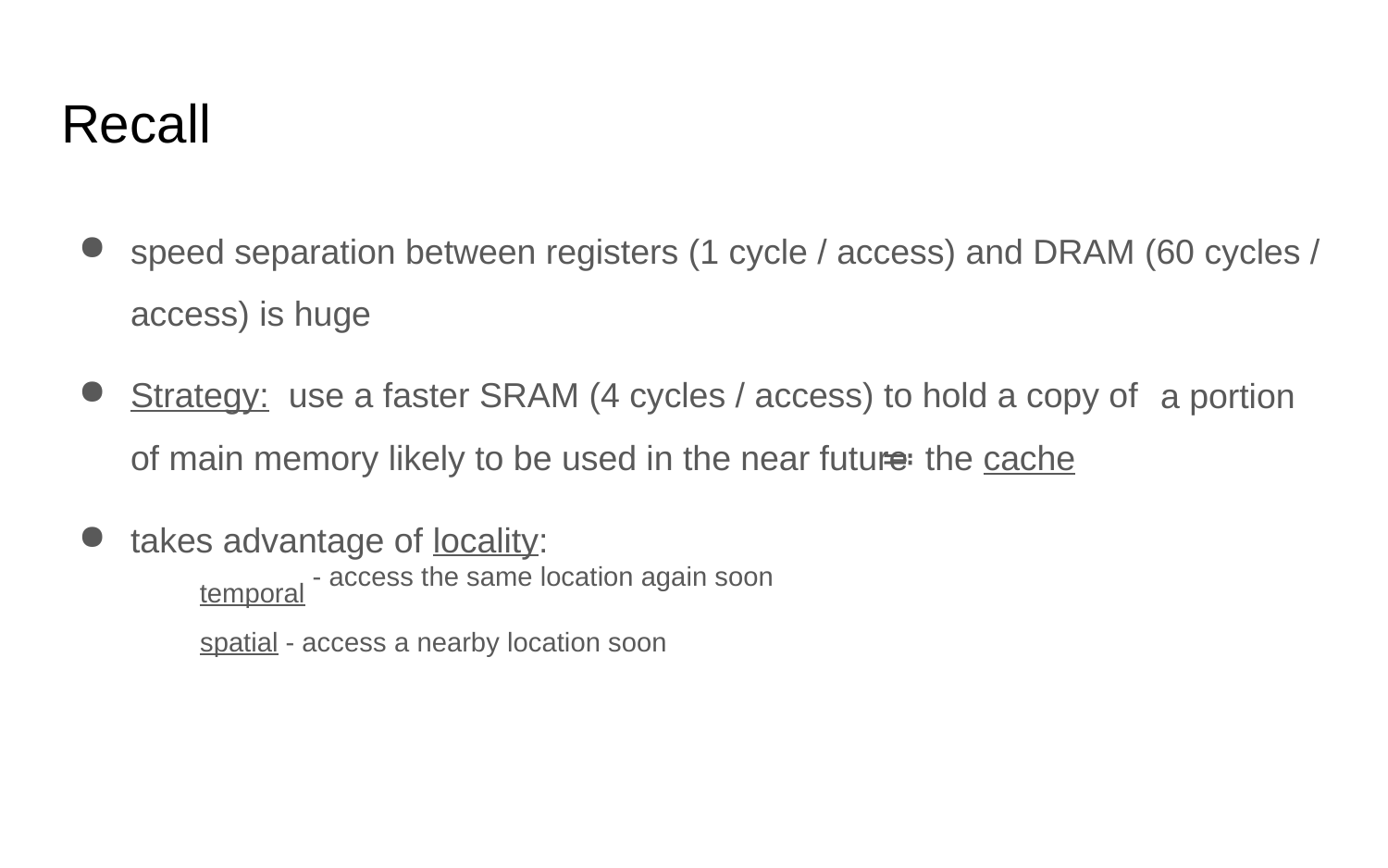

# Recall
speed separation between registers (1 cycle / access) and DRAM (60 cycles / access) is huge
Strategy:  use a faster SRAM (4 cycles / access) to hold a copy of
                                                                                                          a portion of main memory likely to be used in the near future
≕ the cache
takes advantage of locality:

temporal
 - access the same location again soon
spatial
- access a nearby location soon